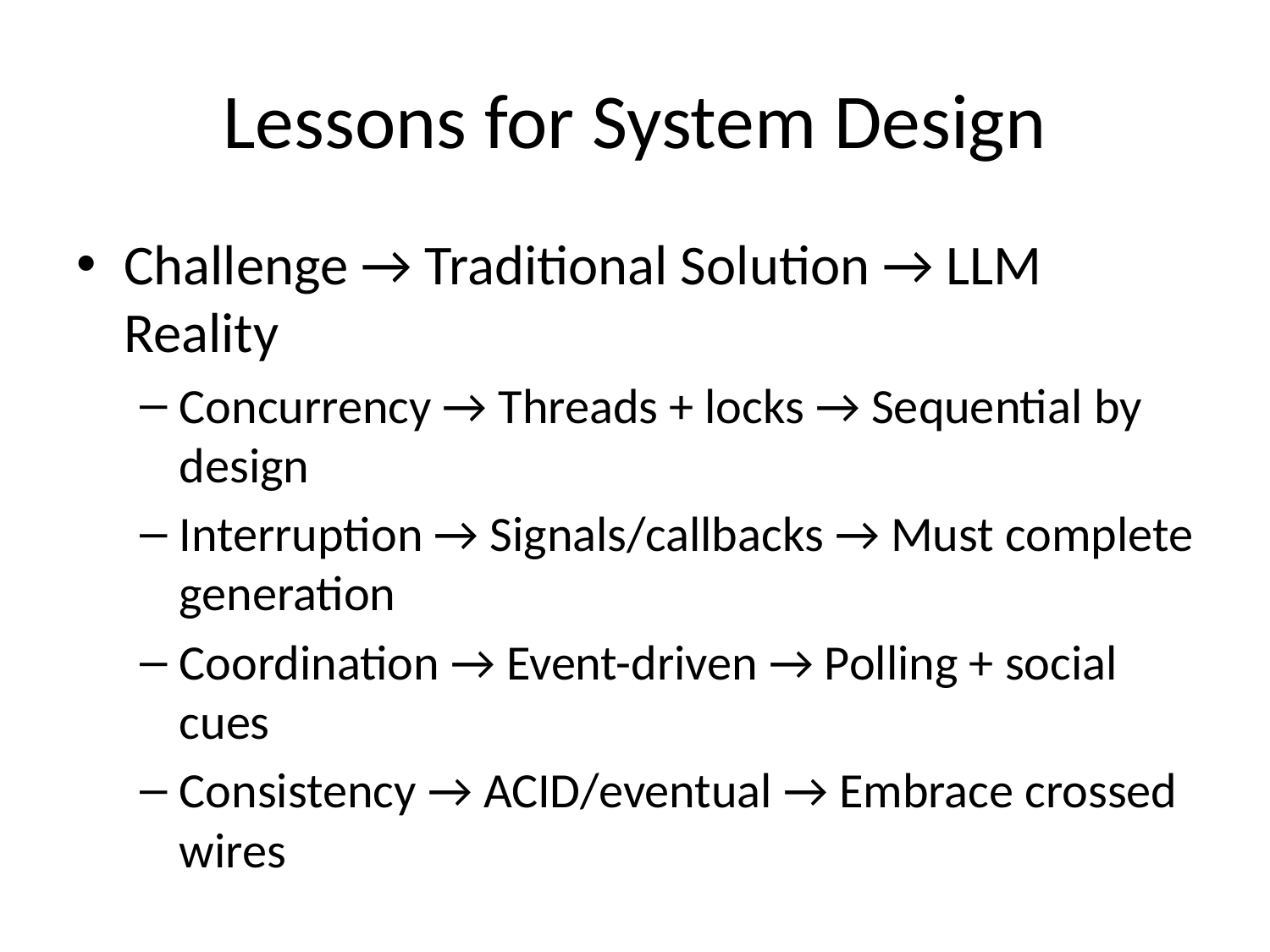

# Lessons for System Design
Challenge → Traditional Solution → LLM Reality
Concurrency → Threads + locks → Sequential by design
Interruption → Signals/callbacks → Must complete generation
Coordination → Event-driven → Polling + social cues
Consistency → ACID/eventual → Embrace crossed wires